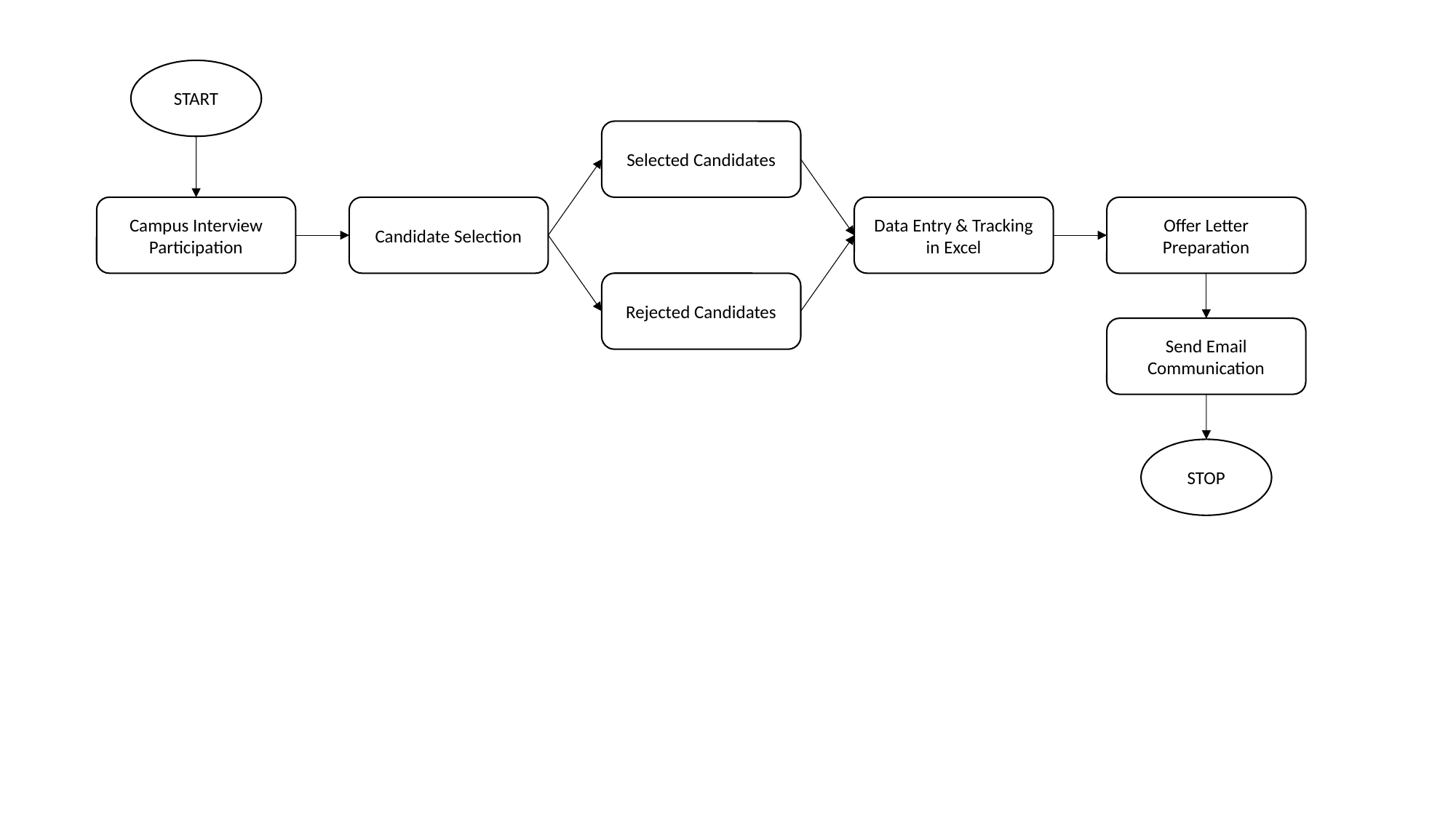

START
Selected Candidates
Campus Interview Participation
Candidate Selection
Data Entry & Tracking in Excel
Offer Letter Preparation
Rejected Candidates
Send Email Communication
STOP